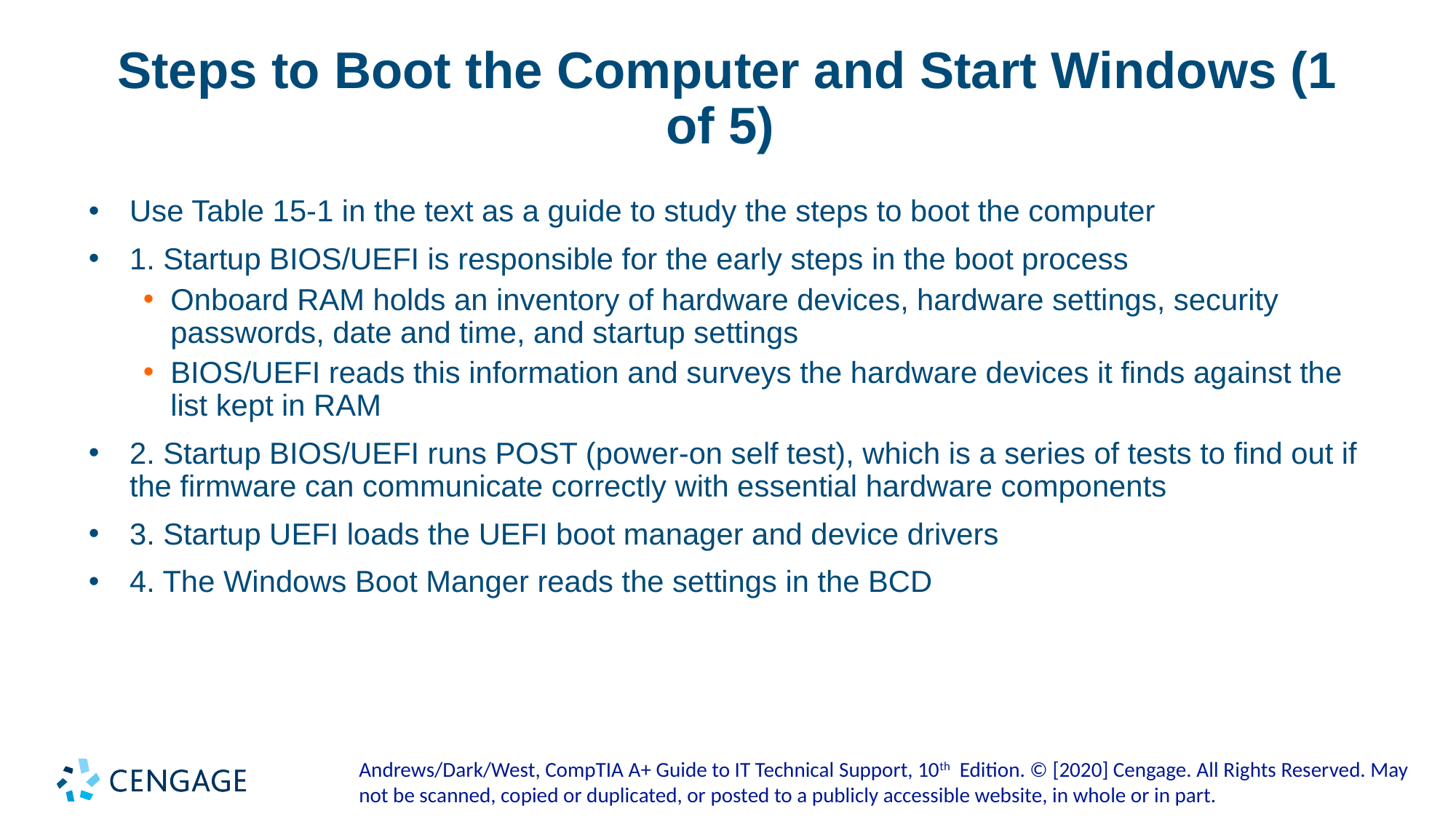

# Steps to Boot the Computer and Start Windows (1 of 5)
Use Table 15-1 in the text as a guide to study the steps to boot the computer
1. Startup BIOS/UEFI is responsible for the early steps in the boot process
Onboard RAM holds an inventory of hardware devices, hardware settings, security passwords, date and time, and startup settings
BIOS/UEFI reads this information and surveys the hardware devices it finds against the list kept in RAM
2. Startup BIOS/UEFI runs POST (power-on self test), which is a series of tests to find out if the firmware can communicate correctly with essential hardware components
3. Startup UEFI loads the UEFI boot manager and device drivers
4. The Windows Boot Manger reads the settings in the BCD